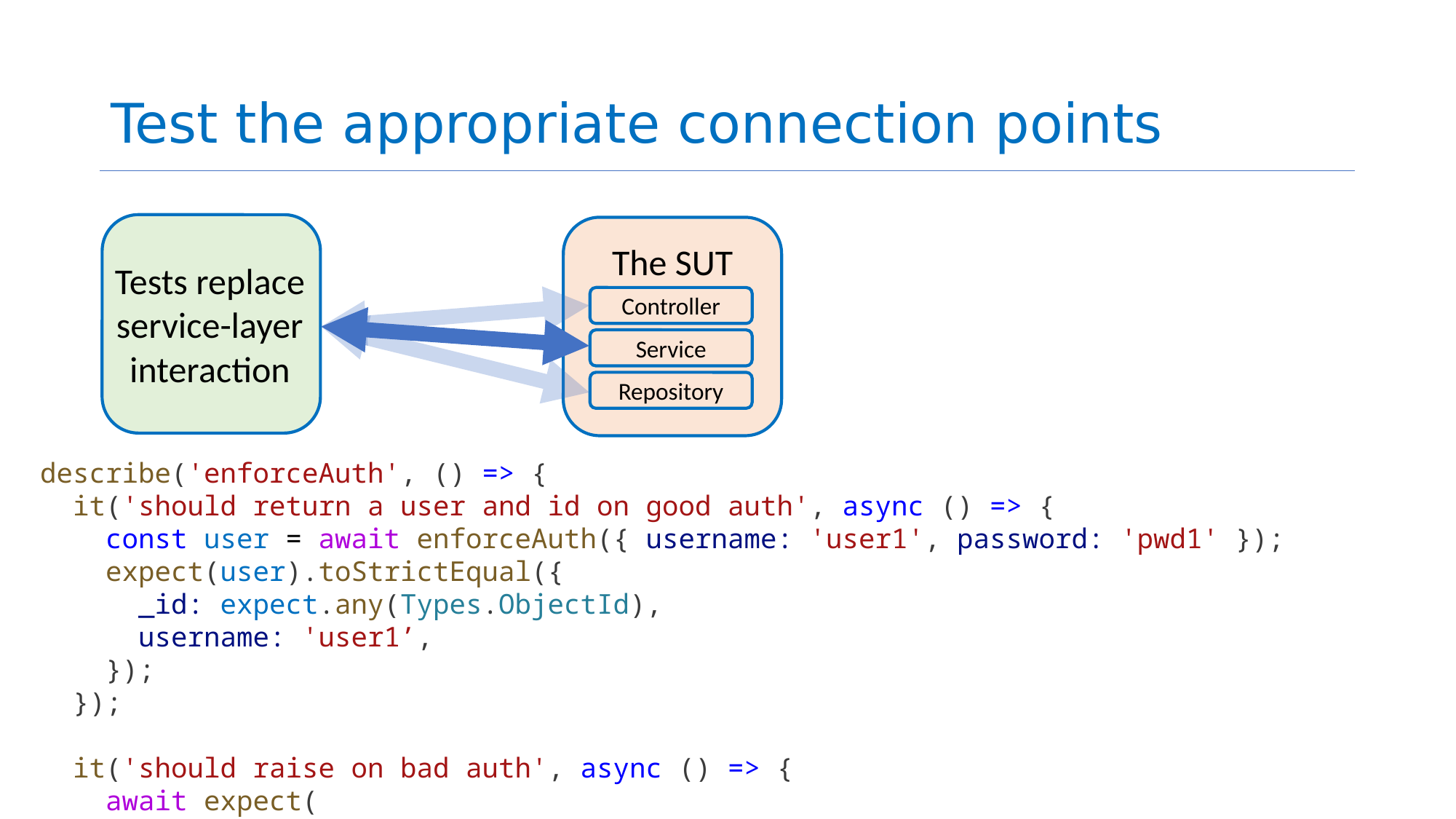

# Test the appropriate connection points

Tests replace service-layer interaction

The SUT

Controller

Service
Repository
describe('enforceAuth', () => {
  it('should return a user and id on good auth', async () => {
    const user = await enforceAuth({ username: 'user1', password: 'pwd1' });
    expect(user).toStrictEqual({
      _id: expect.any(Types.ObjectId),
      username: 'user1’,
    });
  });
  it('should raise on bad auth', async () => {
    await expect(